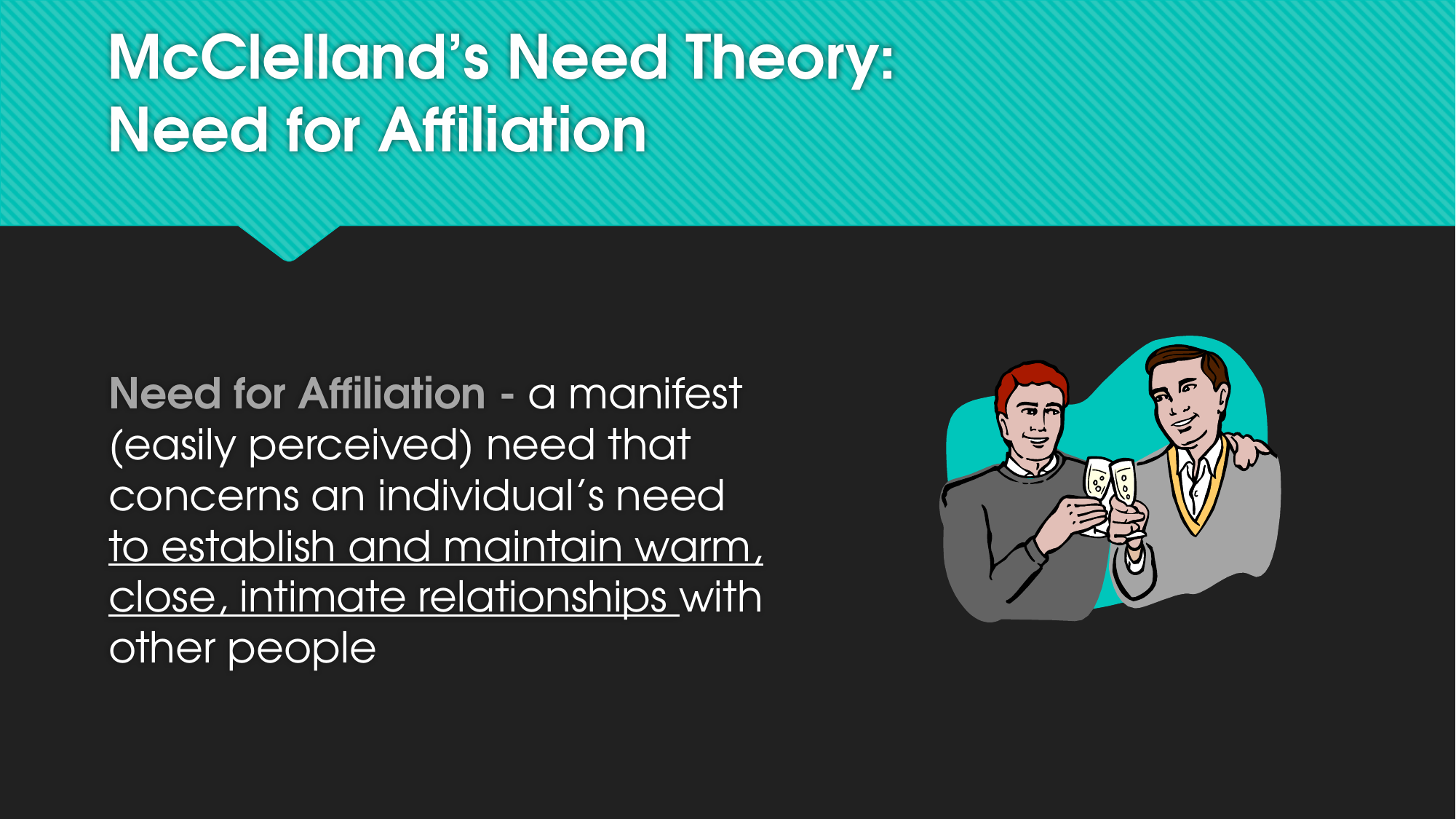

# McClelland’s Need Theory: Need for Affiliation
Need for Affiliation - a manifest (easily perceived) need that concerns an individual’s need to establish and maintain warm, close, intimate relationships with other people